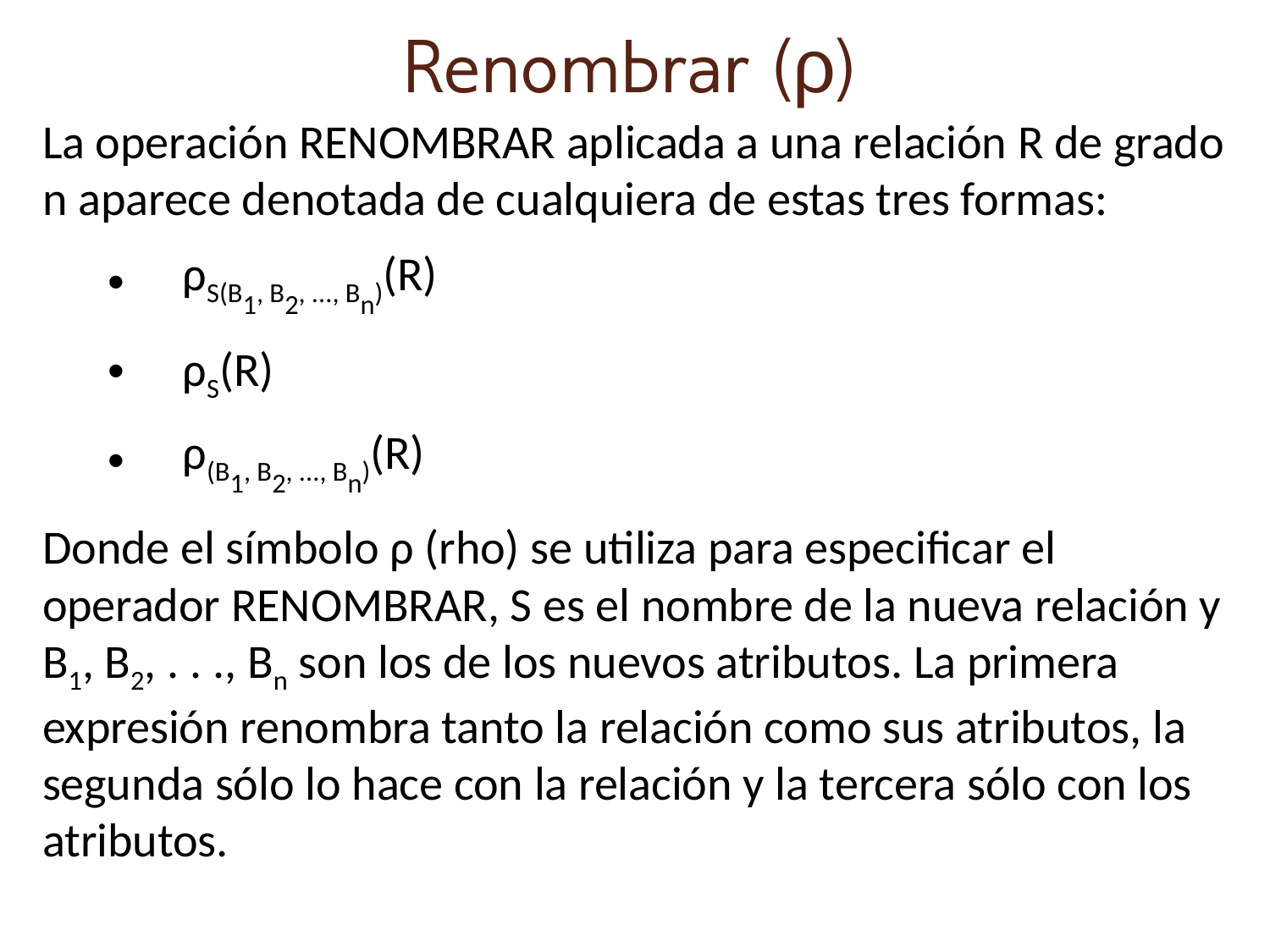

Renombrar (ρ)
La operación RENOMBRAR aplicada a una relación R de grado n aparece denotada de cualquiera de estas tres formas:
ρS(B1, B2, ..., Bn)(R)
ρS(R)
ρ(B1, B2, ..., Bn)(R)
Donde el símbolo ρ (rho) se utiliza para especificar el operador RENOMBRAR, S es el nombre de la nueva relación y B1, B2, . . ., Bn son los de los nuevos atributos. La primera expresión renombra tanto la relación como sus atributos, la segunda sólo lo hace con la relación y la tercera sólo con los atributos.